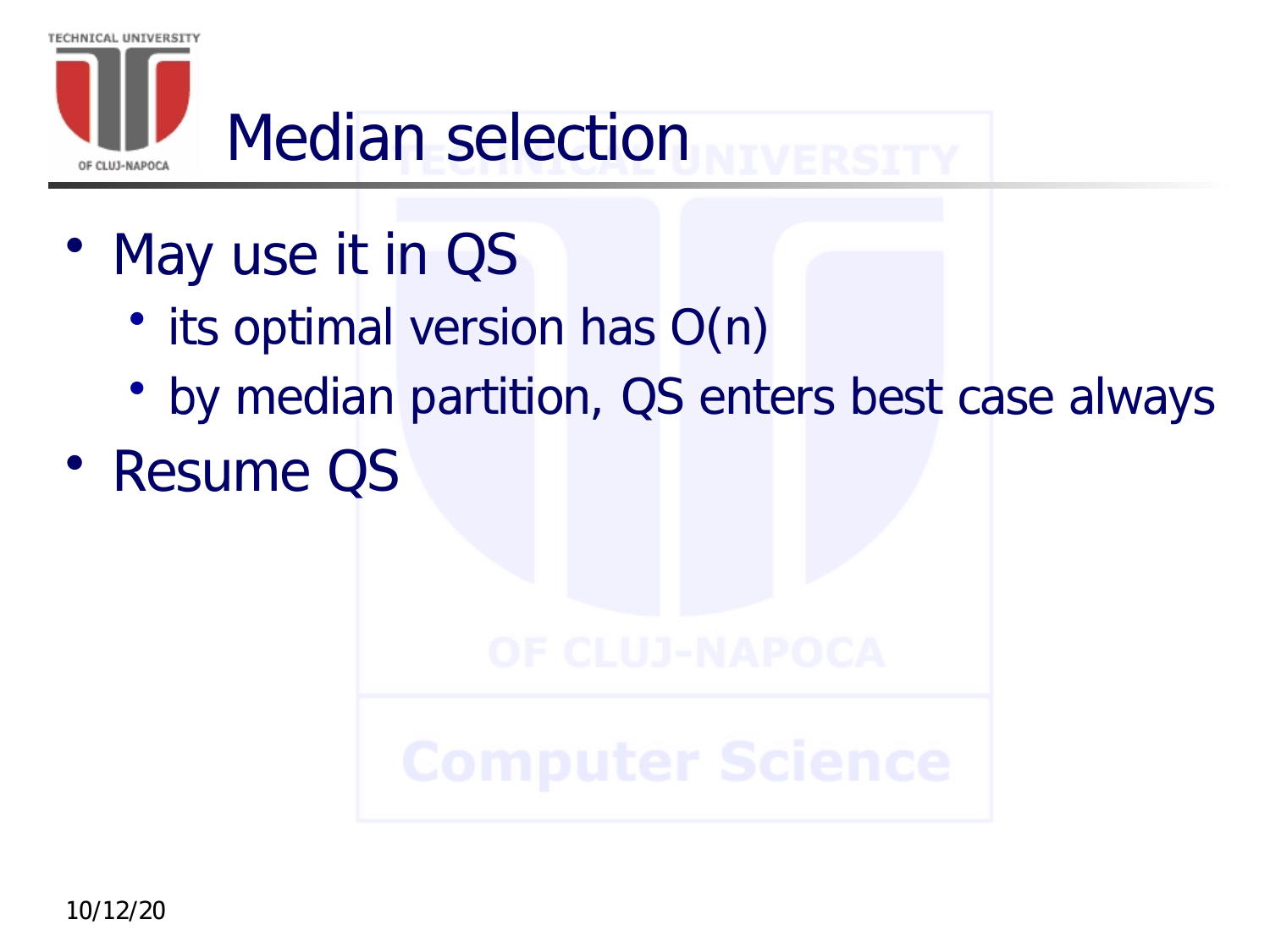

# Median selection
May use it in QS
its optimal version has O(n)
by median partition, QS enters best case always
Resume QS
10/12/20